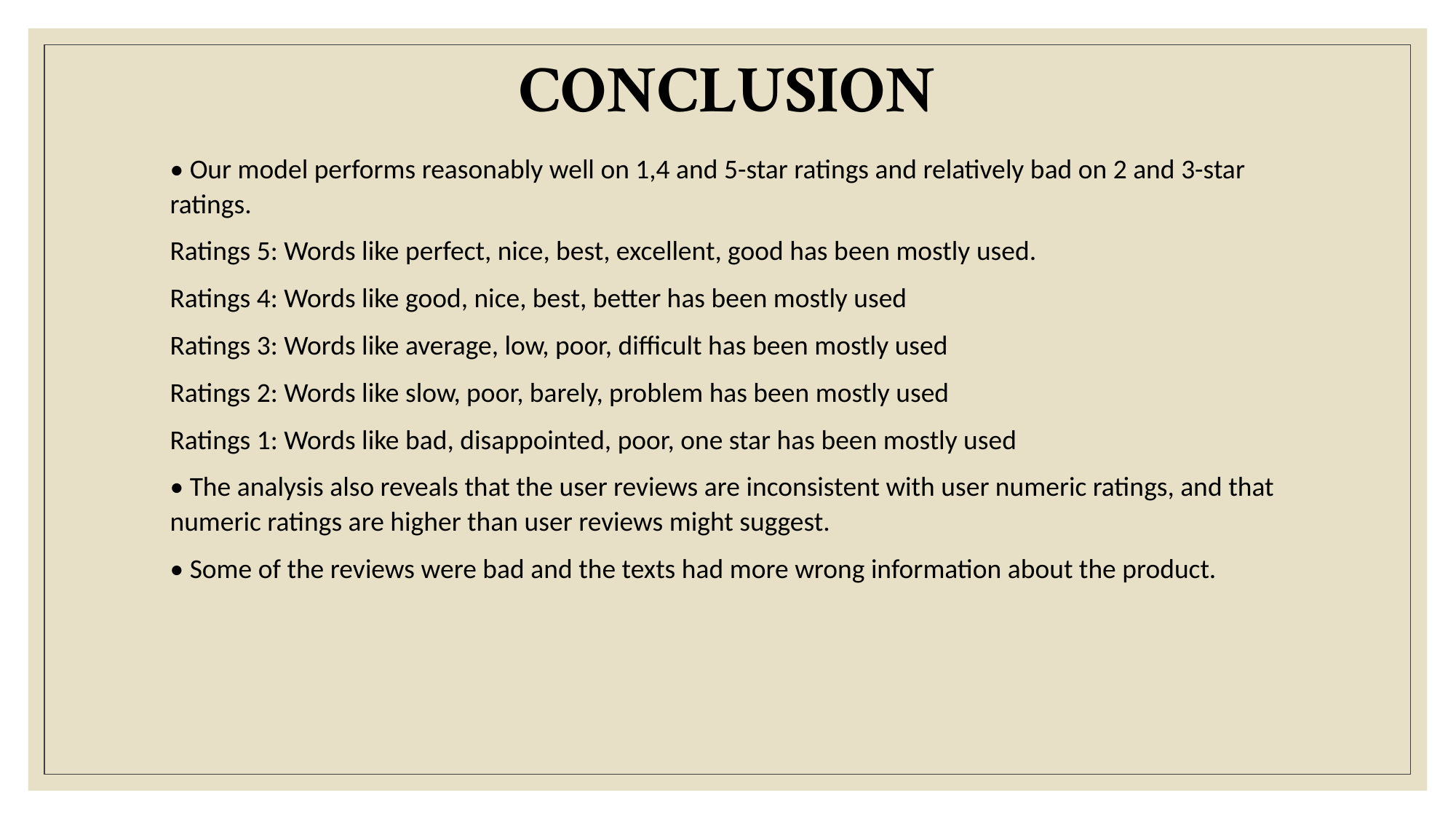

CONCLUSION
• Our model performs reasonably well on 1,4 and 5-star ratings and relatively bad on 2 and 3-star ratings.
Ratings 5: Words like perfect, nice, best, excellent, good has been mostly used.
Ratings 4: Words like good, nice, best, better has been mostly used
Ratings 3: Words like average, low, poor, difficult has been mostly used
Ratings 2: Words like slow, poor, barely, problem has been mostly used
Ratings 1: Words like bad, disappointed, poor, one star has been mostly used
• The analysis also reveals that the user reviews are inconsistent with user numeric ratings, and that numeric ratings are higher than user reviews might suggest.
• Some of the reviews were bad and the texts had more wrong information about the product.